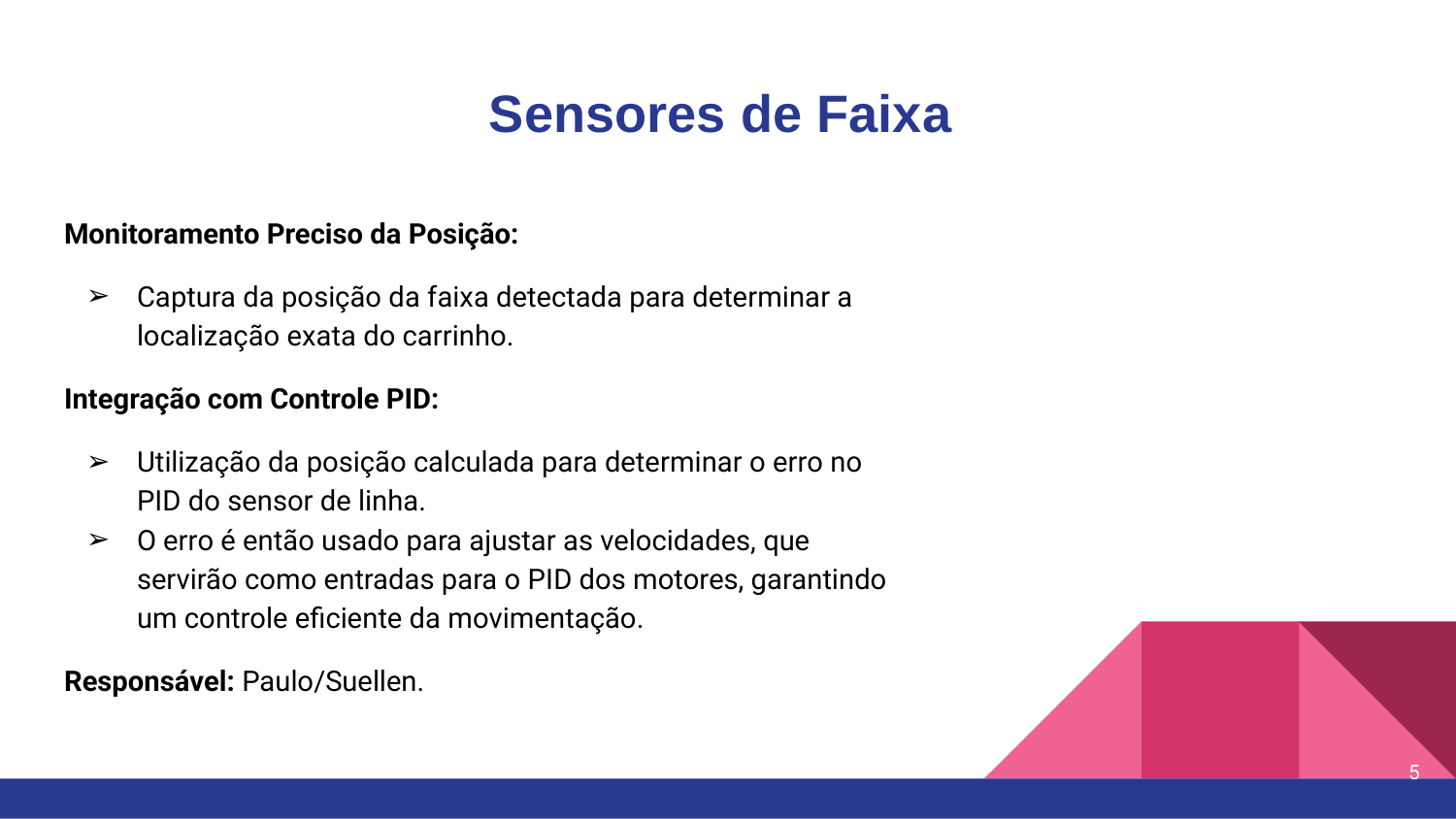

# Sensores de Faixa
Monitoramento Preciso da Posição:
Captura da posição da faixa detectada para determinar a localização exata do carrinho.
Integração com Controle PID:
Utilização da posição calculada para determinar o erro no PID do sensor de linha.
O erro é então usado para ajustar as velocidades, que servirão como entradas para o PID dos motores, garantindo um controle eficiente da movimentação.
Responsável: Paulo/Suellen.

5